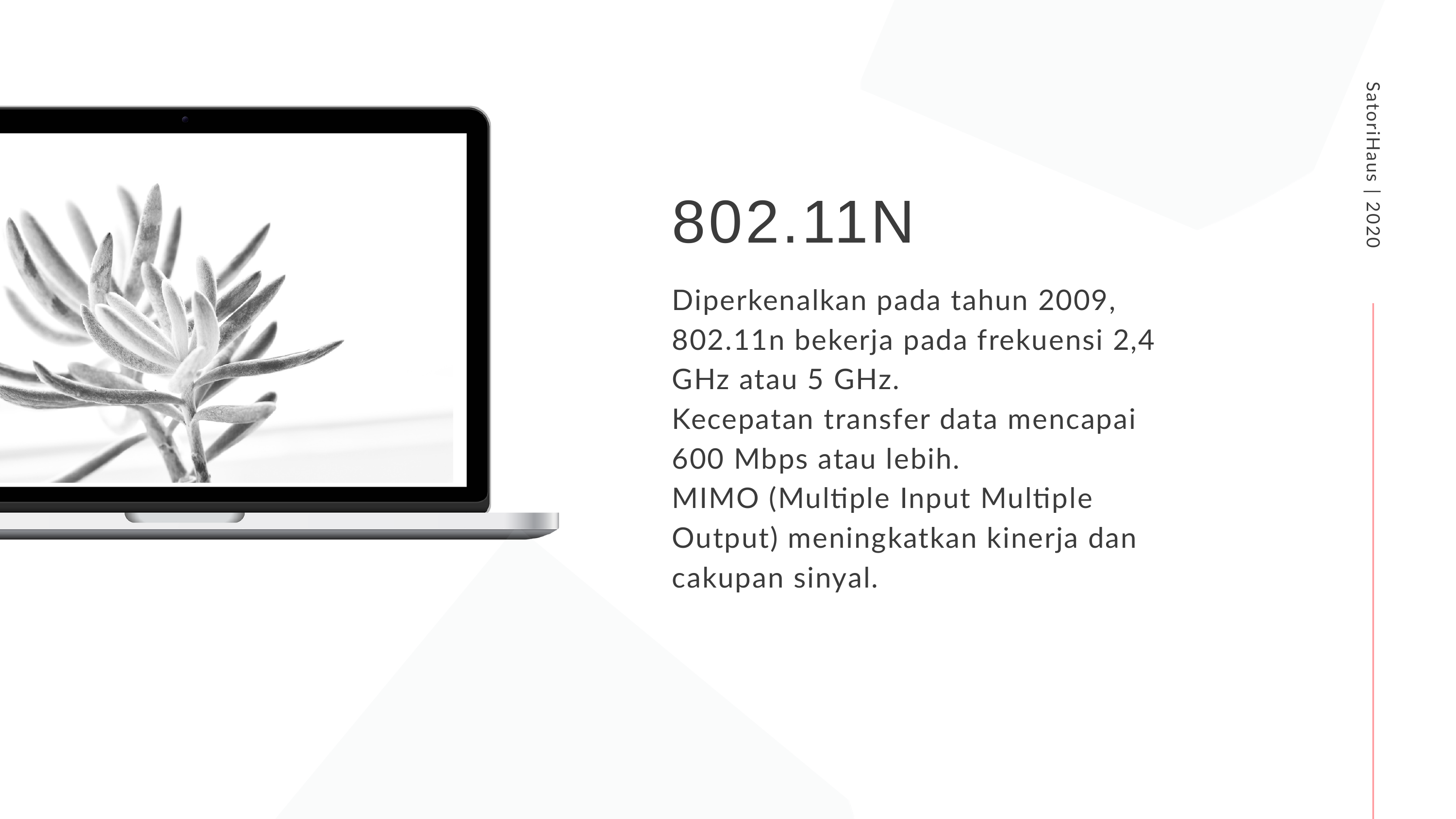

SatoriHaus | 2020
802.11N
Diperkenalkan pada tahun 2009, 802.11n bekerja pada frekuensi 2,4 GHz atau 5 GHz.
Kecepatan transfer data mencapai 600 Mbps atau lebih.
MIMO (Multiple Input Multiple Output) meningkatkan kinerja dan cakupan sinyal.